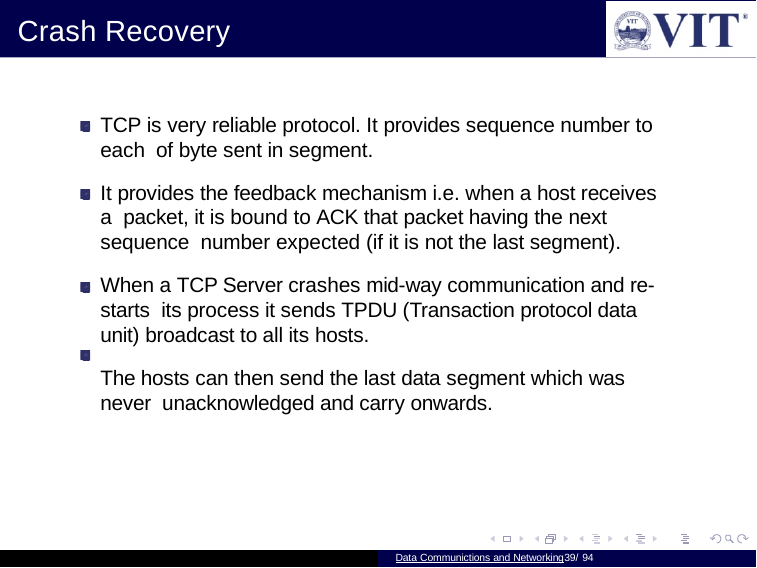

# Crash Recovery
TCP is very reliable protocol. It provides sequence number to each  of byte sent in segment.
It provides the feedback mechanism i.e. when a host receives a  packet, it is bound to ACK that packet having the next sequence  number expected (if it is not the last segment).
When a TCP Server crashes mid-way communication and re-starts  its process it sends TPDU (Transaction protocol data unit) broadcast to all its hosts.
The hosts can then send the last data segment which was never  unacknowledged and carry onwards.

Data Communictions and Networking39/ 94